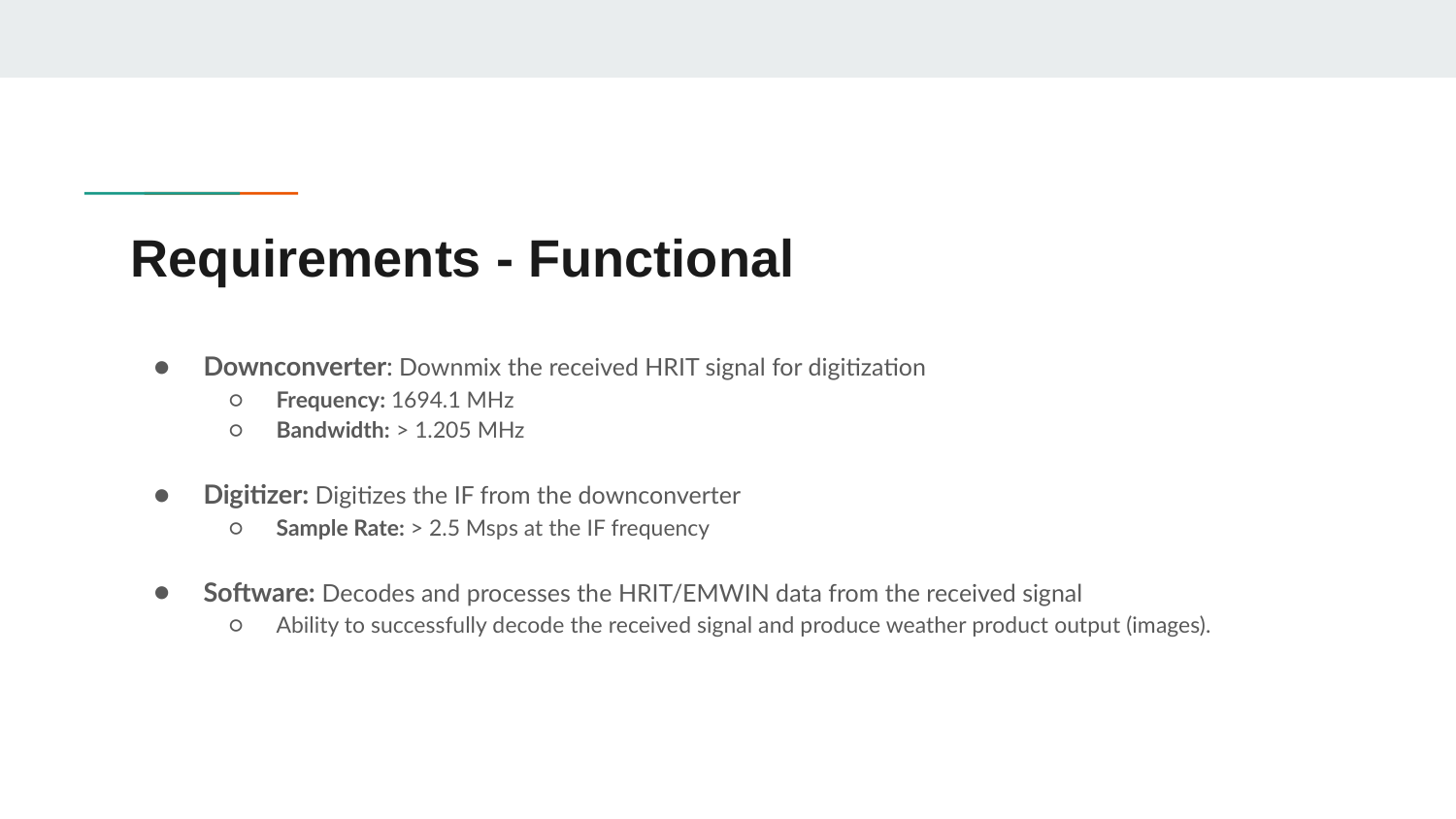

# Requirements - Functional
Downconverter: Downmix the received HRIT signal for digitization
Frequency: 1694.1 MHz
Bandwidth: > 1.205 MHz
Digitizer: Digitizes the IF from the downconverter
Sample Rate: > 2.5 Msps at the IF frequency
Software: Decodes and processes the HRIT/EMWIN data from the received signal
Ability to successfully decode the received signal and produce weather product output (images).